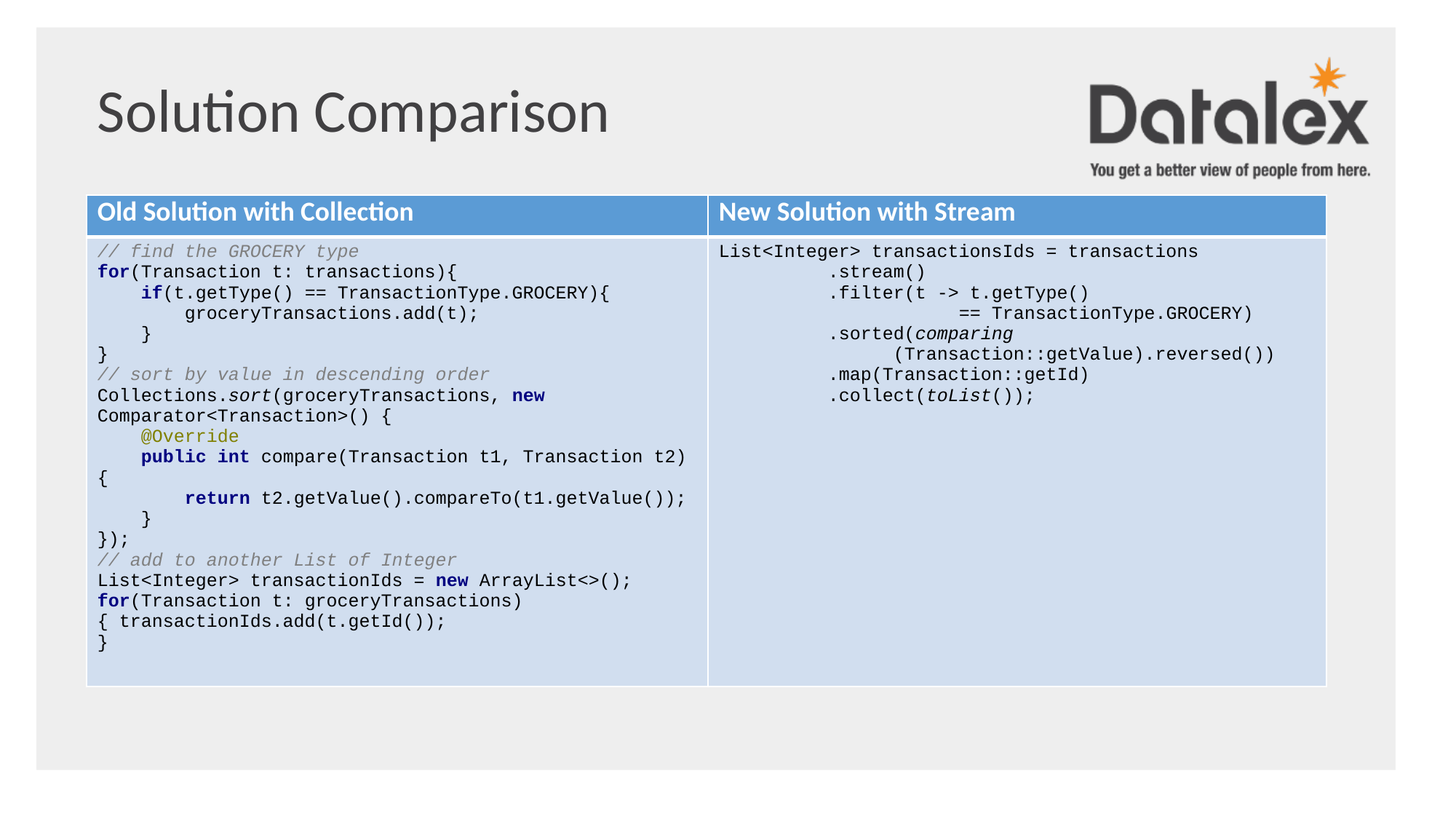

Solution Comparison
| Old Solution with Collection | New Solution with Stream |
| --- | --- |
| // find the GROCERY type for(Transaction t: transactions){ if(t.getType() == TransactionType.GROCERY){ groceryTransactions.add(t); } } // sort by value in descending order Collections.sort(groceryTransactions, new Comparator<Transaction>() { @Override public int compare(Transaction t1, Transaction t2) { return t2.getValue().compareTo(t1.getValue()); } }); // add to another List of Integer List<Integer> transactionIds = new ArrayList<>(); for(Transaction t: groceryTransactions){ transactionIds.add(t.getId()); } | List<Integer> transactionsIds = transactions .stream() .filter(t -> t.getType() == TransactionType.GROCERY) .sorted(comparing (Transaction::getValue).reversed()) .map(Transaction::getId) .collect(toList()); |